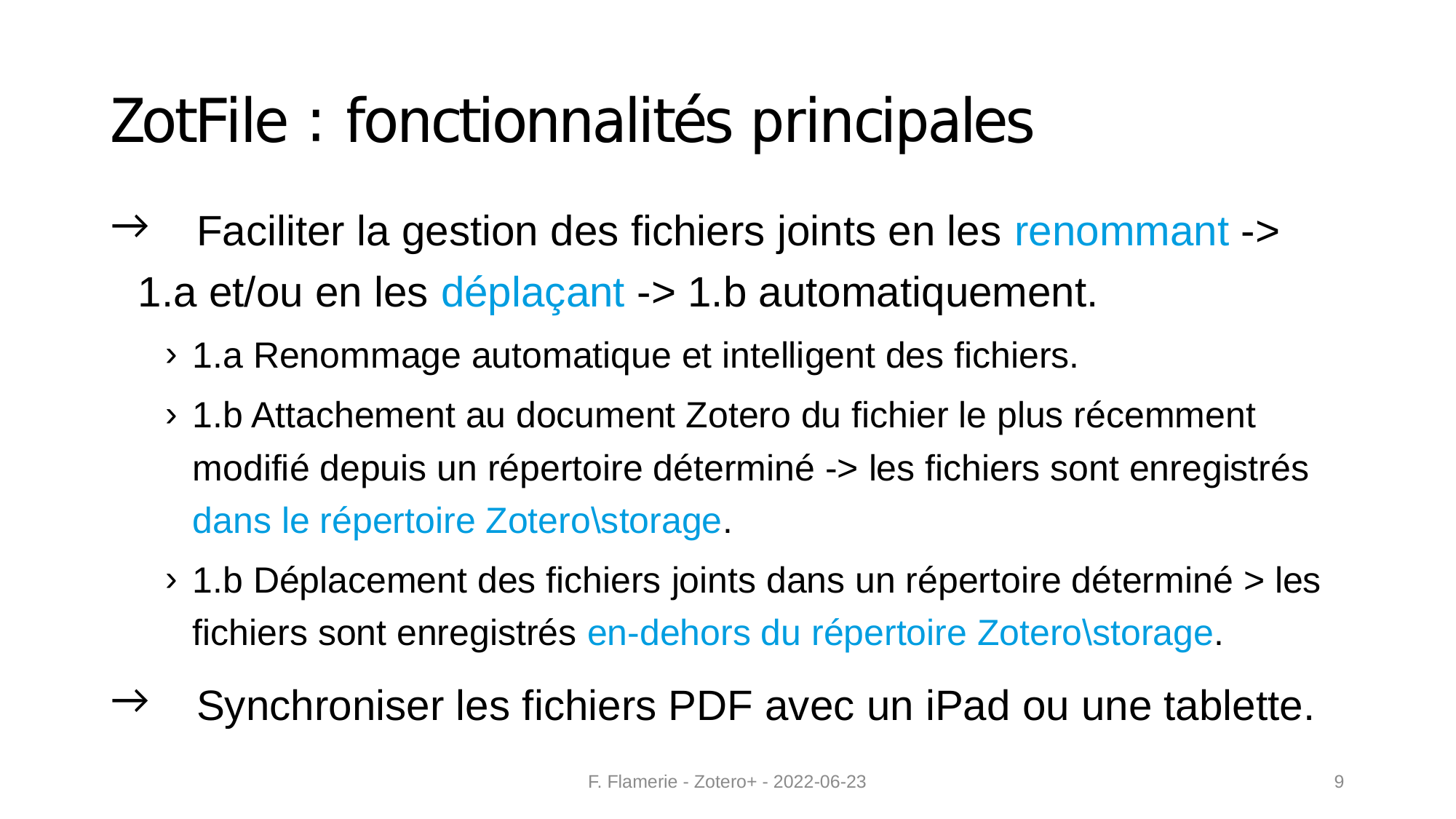

# ZotFile : fonctionnalités principales
    Faciliter la gestion des fichiers joints en les renommant -> 1.a et/ou en les déplaçant -> 1.b automatiquement.
1.a Renommage automatique et intelligent des fichiers.
1.b Attachement au document Zotero du fichier le plus récemment modifié depuis un répertoire déterminé -> les fichiers sont enregistrés dans le répertoire Zotero\storage.
1.b Déplacement des fichiers joints dans un répertoire déterminé > les fichiers sont enregistrés en-dehors du répertoire Zotero\storage.
    Synchroniser les fichiers PDF avec un iPad ou une tablette.
F. Flamerie - Zotero+ - 2022-06-23
9